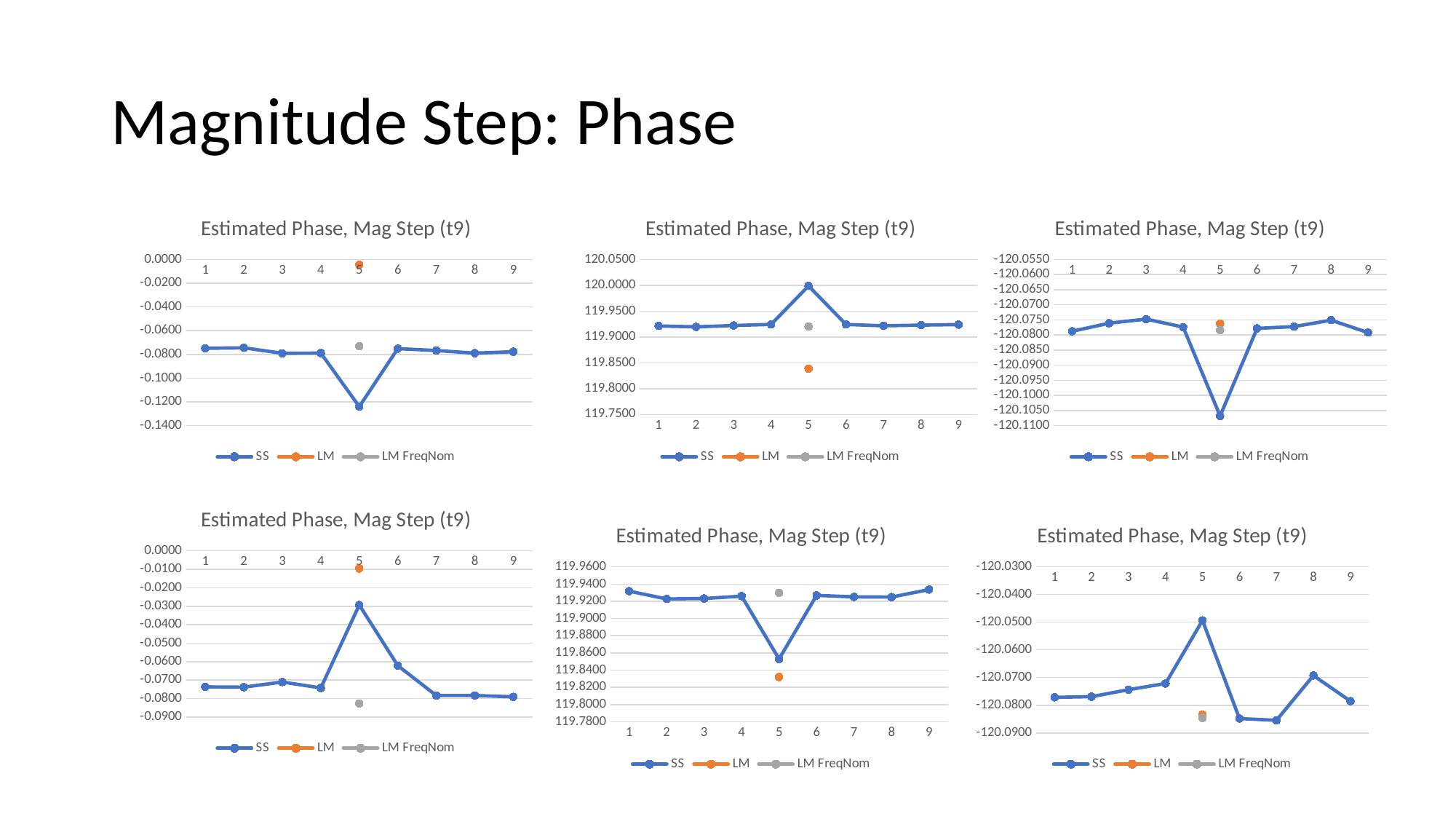

# Magnitude Step: Phase

### Chart: Estimated Phase, Mag Step (t9)

| Category | SS | LM | LM FreqNom |
|---|---|---|---|

### Chart: Estimated Phase, Mag Step (t9)

| Category | SS | LM | LM FreqNom |
|---|---|---|---|

### Chart: Estimated Phase, Mag Step (t9)

| Category | SS | LM | LM FreqNom |
|---|---|---|---|

### Chart: Estimated Phase, Mag Step (t9)

| Category | SS | LM | LM FreqNom |
|---|---|---|---|

### Chart: Estimated Phase, Mag Step (t9)

| Category | SS | LM | LM FreqNom |
|---|---|---|---|

### Chart: Estimated Phase, Mag Step (t9)

| Category | SS | LM | LM FreqNom |
|---|---|---|---|